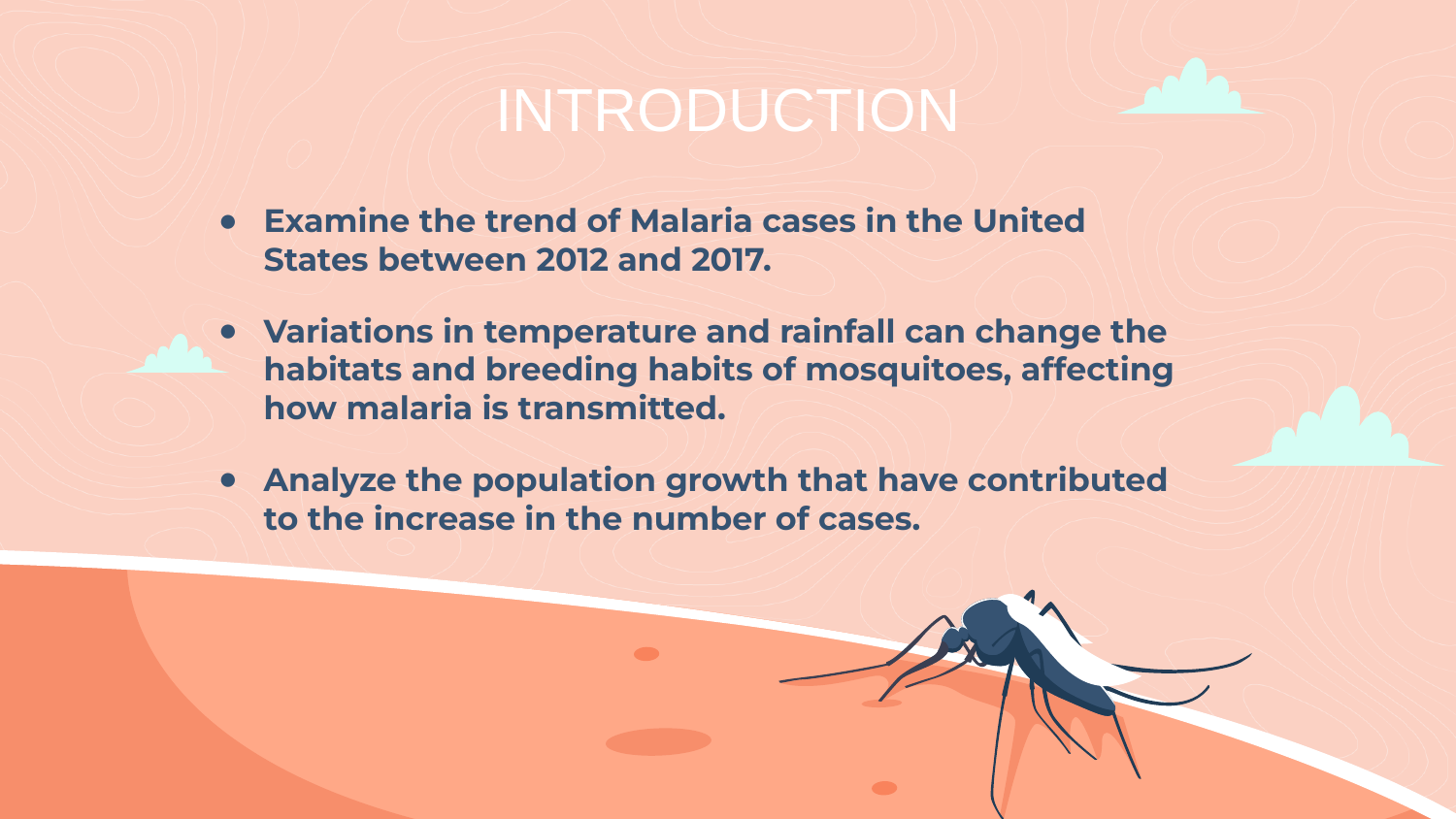

# INTRODUCTION
Examine the trend of Malaria cases in the United States between 2012 and 2017.
Variations in temperature and rainfall can change the habitats and breeding habits of mosquitoes, affecting how malaria is transmitted.
Analyze the population growth that have contributed to the increase in the number of cases.